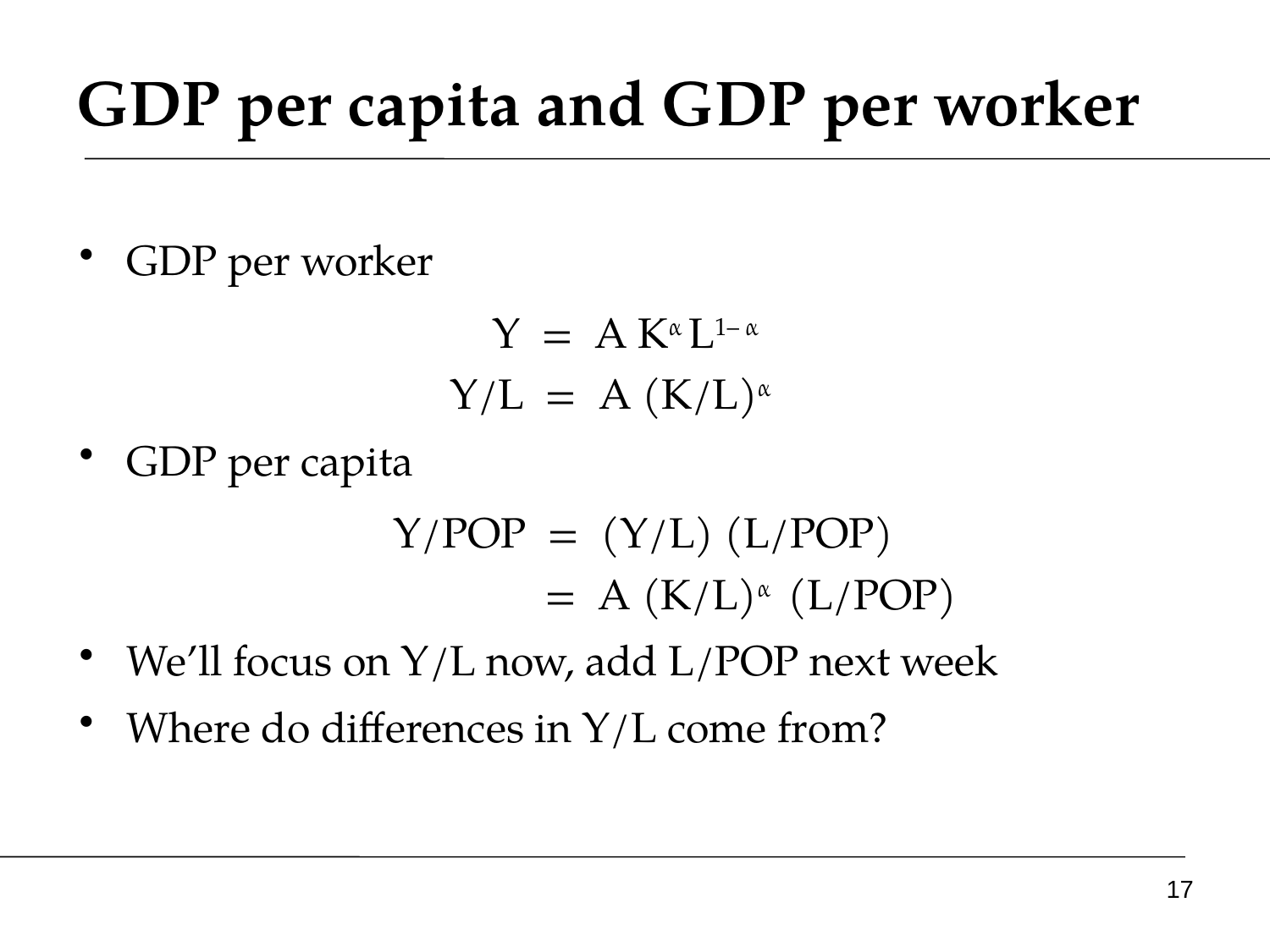

# GDP per capita and GDP per worker
GDP per worker
	 	            Y  =  A Kα L1– α
		        Y/L  =  A (K/L)α
GDP per capita
		   Y/POP  =  (Y/L) (L/POP)
	               	     =  A (K/L)α  (L/POP)
We’ll focus on Y/L now, add L/POP next week
Where do differences in Y/L come from?
17